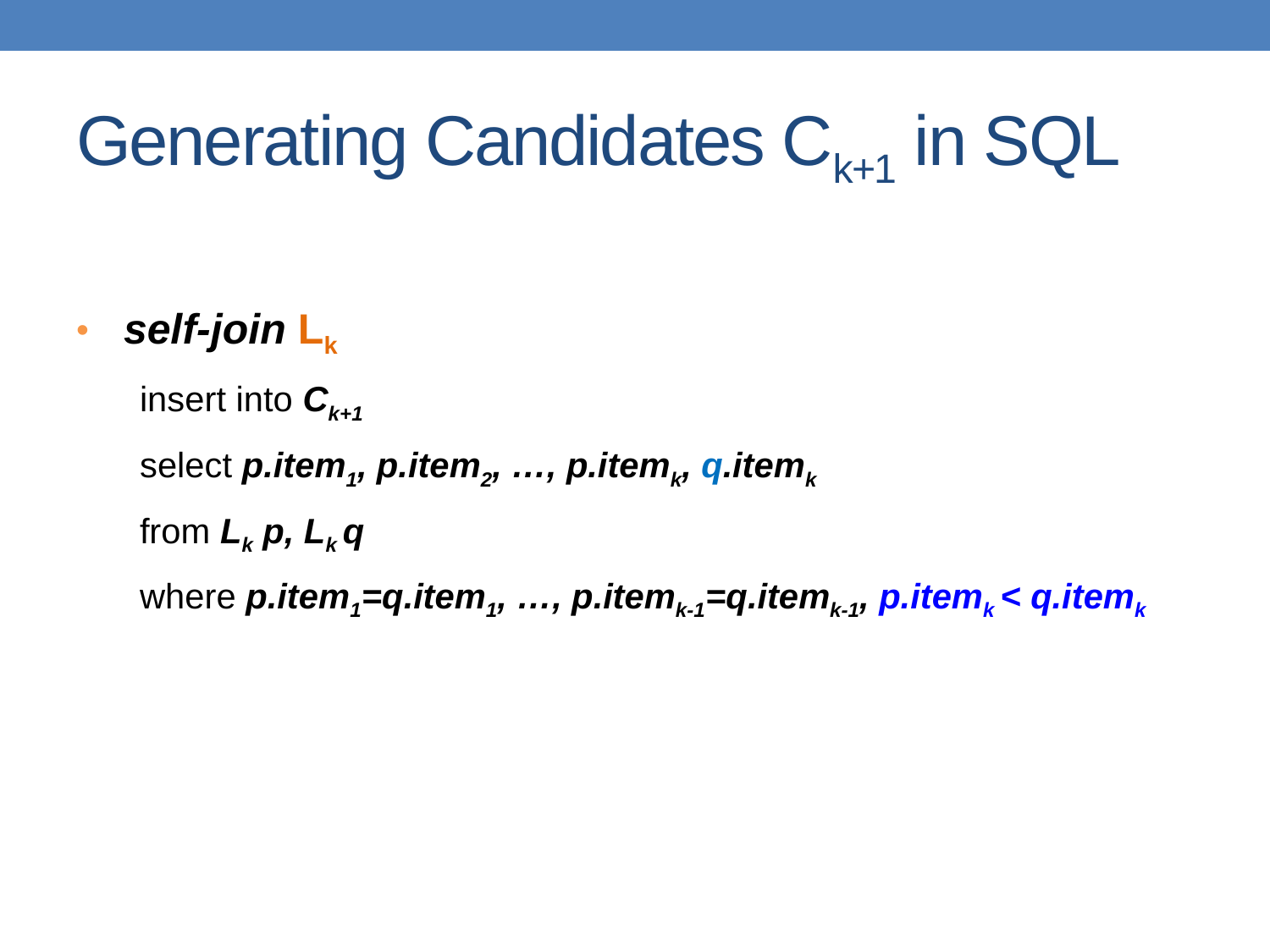

# Generating Candidates Ck+1 in SQL

self-join Lk ‏
insert into Ck+1
select p.item1, p.item2, …, p.itemk, q.itemk
from Lk p, Lk q
where p.item1=q.item1, …, p.itemk-1=q.itemk-1, p.itemk < q.itemk